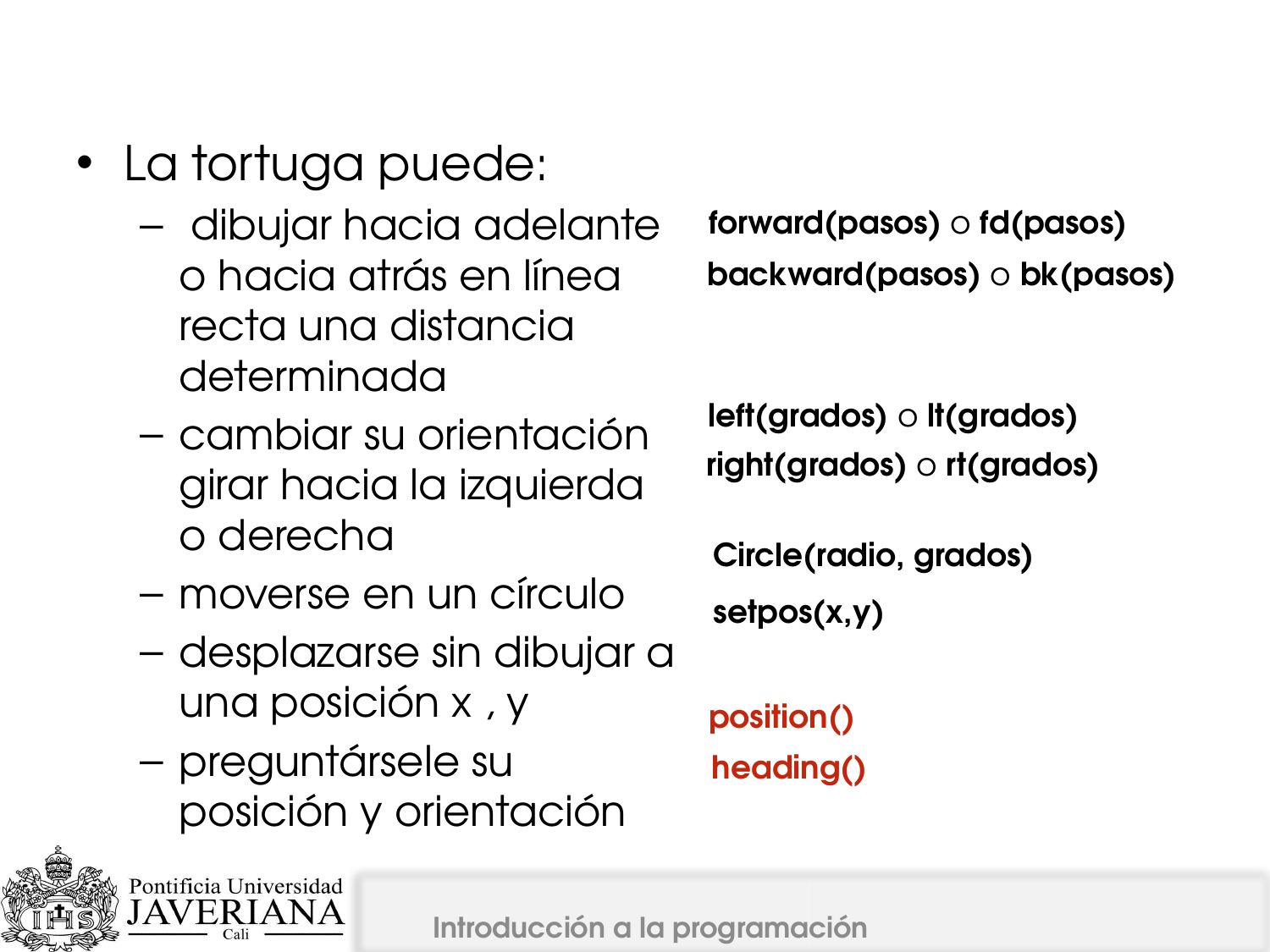

# ¿Qué características tiene?
La tortuga puede:
 dibujar hacia adelante o hacia atrás en línea recta una distancia determinada
cambiar su orientación girar hacia la izquierda o derecha
moverse en un círculo
desplazarse sin dibujar a una posición x , y
preguntársele su posición y orientación
forward(pasos) o fd(pasos)
backward(pasos) o bk(pasos)
left(grados) o lt(grados)
right(grados) o rt(grados)
Circle(radio, grados)
setpos(x,y)
position()
heading()
Introducción a la programación